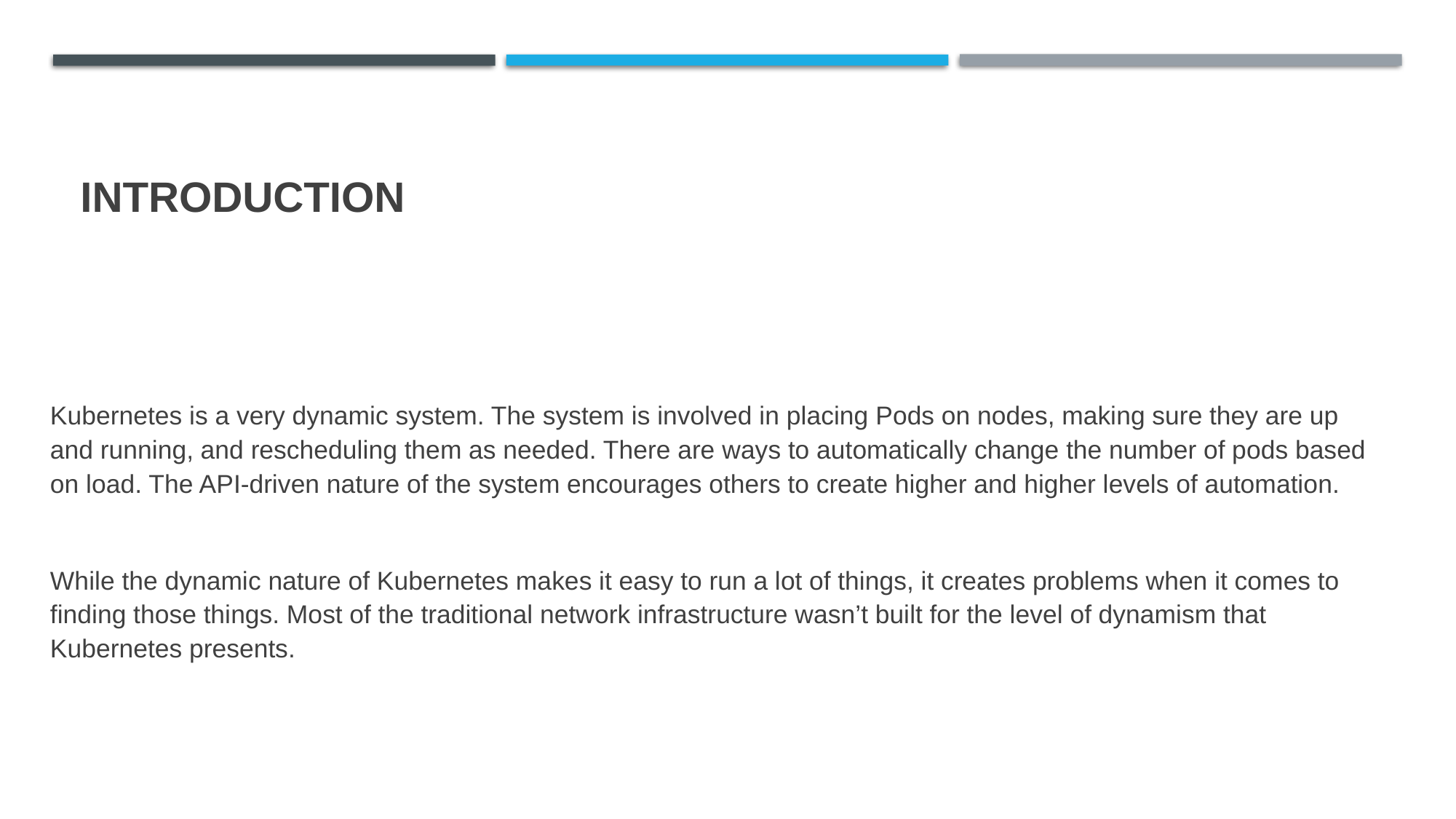

# Introduction
Kubernetes is a very dynamic system. The system is involved in placing Pods on nodes, making sure they are up and running, and rescheduling them as needed. There are ways to automatically change the number of pods based on load. The API-driven nature of the system encourages others to create higher and higher levels of automation.

While the dynamic nature of Kubernetes makes it easy to run a lot of things, it creates problems when it comes to finding those things. Most of the traditional network infrastructure wasn’t built for the level of dynamism that Kubernetes presents.